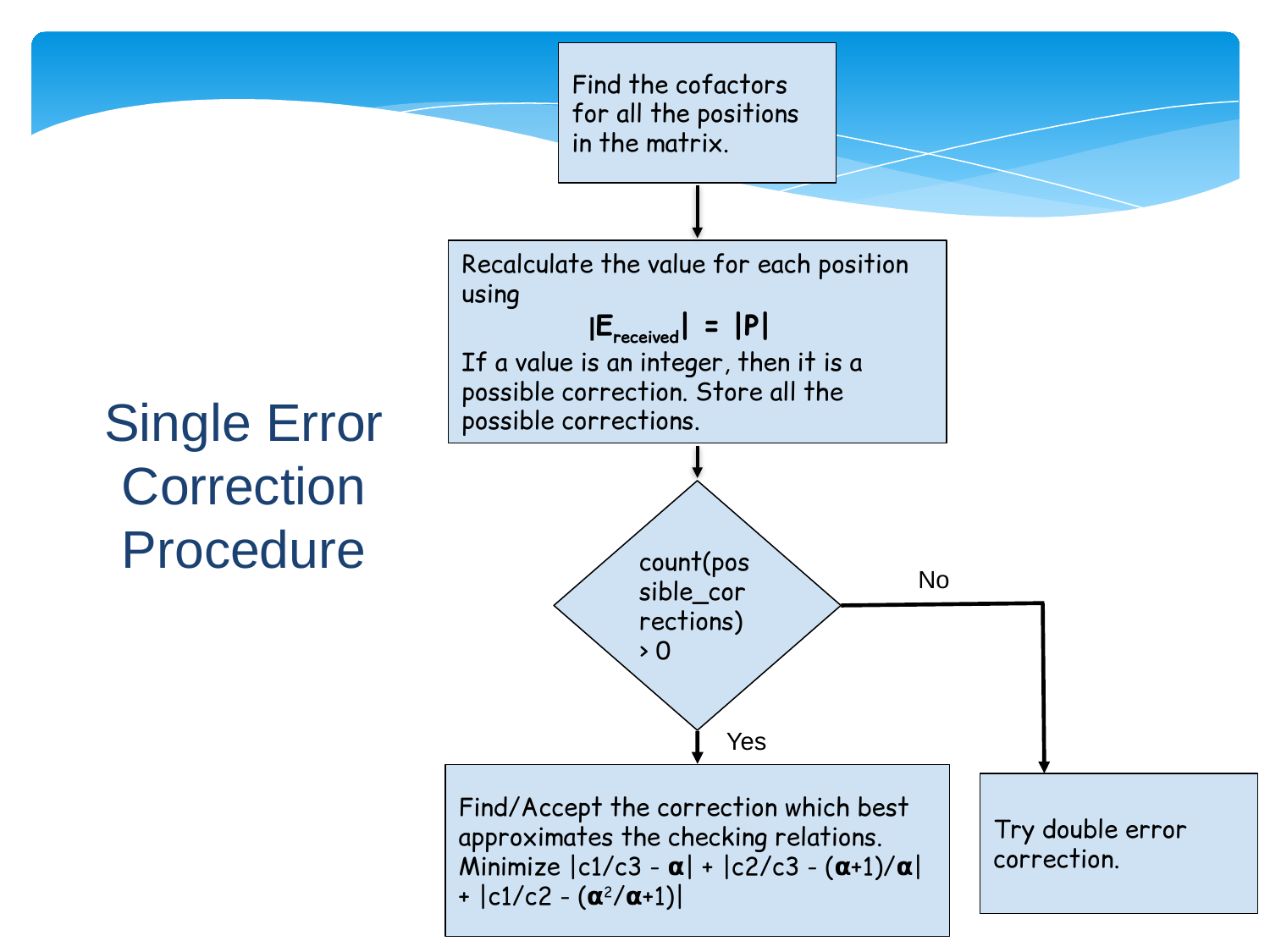

Find the cofactors for all the positions in the matrix.
Single Error Correction Procedure

Recalculate the value for each position using
|Ereceived| = |P|
If a value is an integer, then it is a possible correction. Store all the possible corrections.

count(possible_corrections) > 0
No

Yes

Find/Accept the correction which best approximates the checking relations.
Minimize |c1/c3 - 𝝰| + |c2/c3 - (𝝰+1)/𝝰| + |c1/c2 - (𝝰2/𝝰+1)|

Try double error correction.
16